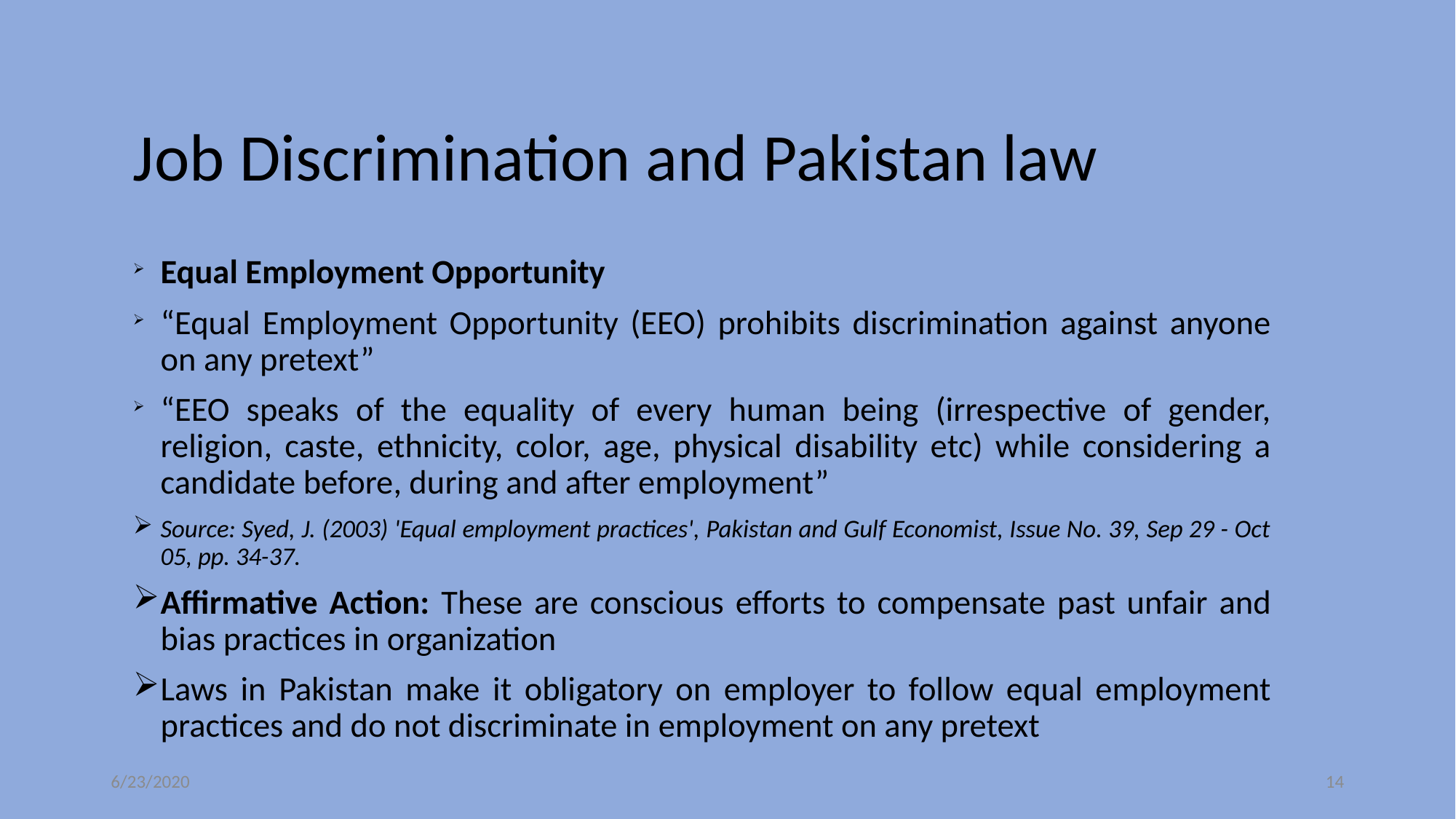

# Job Discrimination and Pakistan law
Equal Employment Opportunity
“Equal Employment Opportunity (EEO) prohibits discrimination against anyone on any pretext”
“EEO speaks of the equality of every human being (irrespective of gender, religion, caste, ethnicity, color, age, physical disability etc) while considering a candidate before, during and after employment”
Source: Syed, J. (2003) 'Equal employment practices', Pakistan and Gulf Economist, Issue No. 39, Sep 29 - Oct 05, pp. 34-37.
Affirmative Action: These are conscious efforts to compensate past unfair and bias practices in organization
Laws in Pakistan make it obligatory on employer to follow equal employment practices and do not discriminate in employment on any pretext

6/23/2020
14